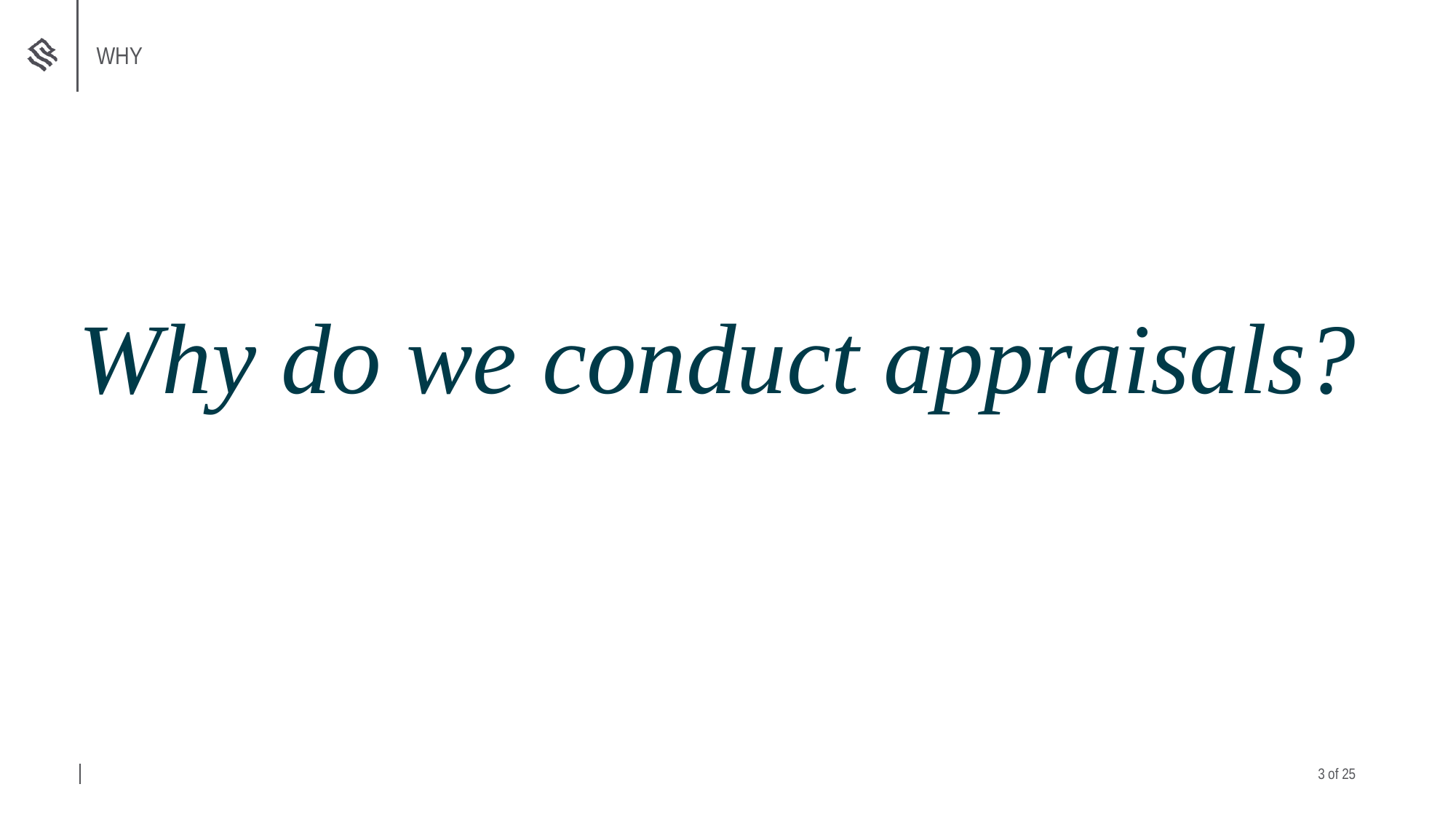

WHY
Why do we conduct appraisals?
3 of 25